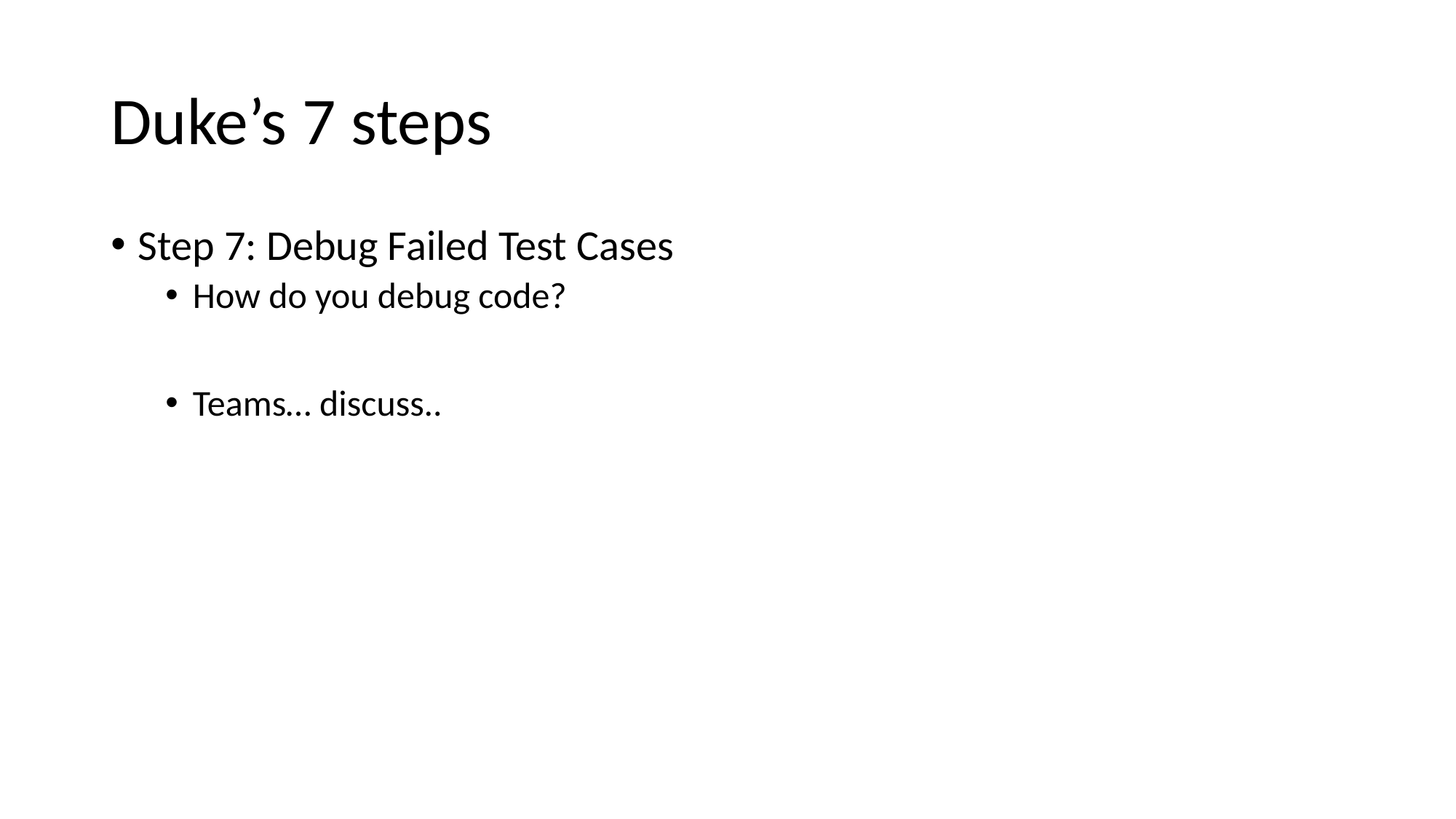

# Duke’s 7 steps
Step 7: Debug Failed Test Cases
How do you debug code?

Teams… discuss..